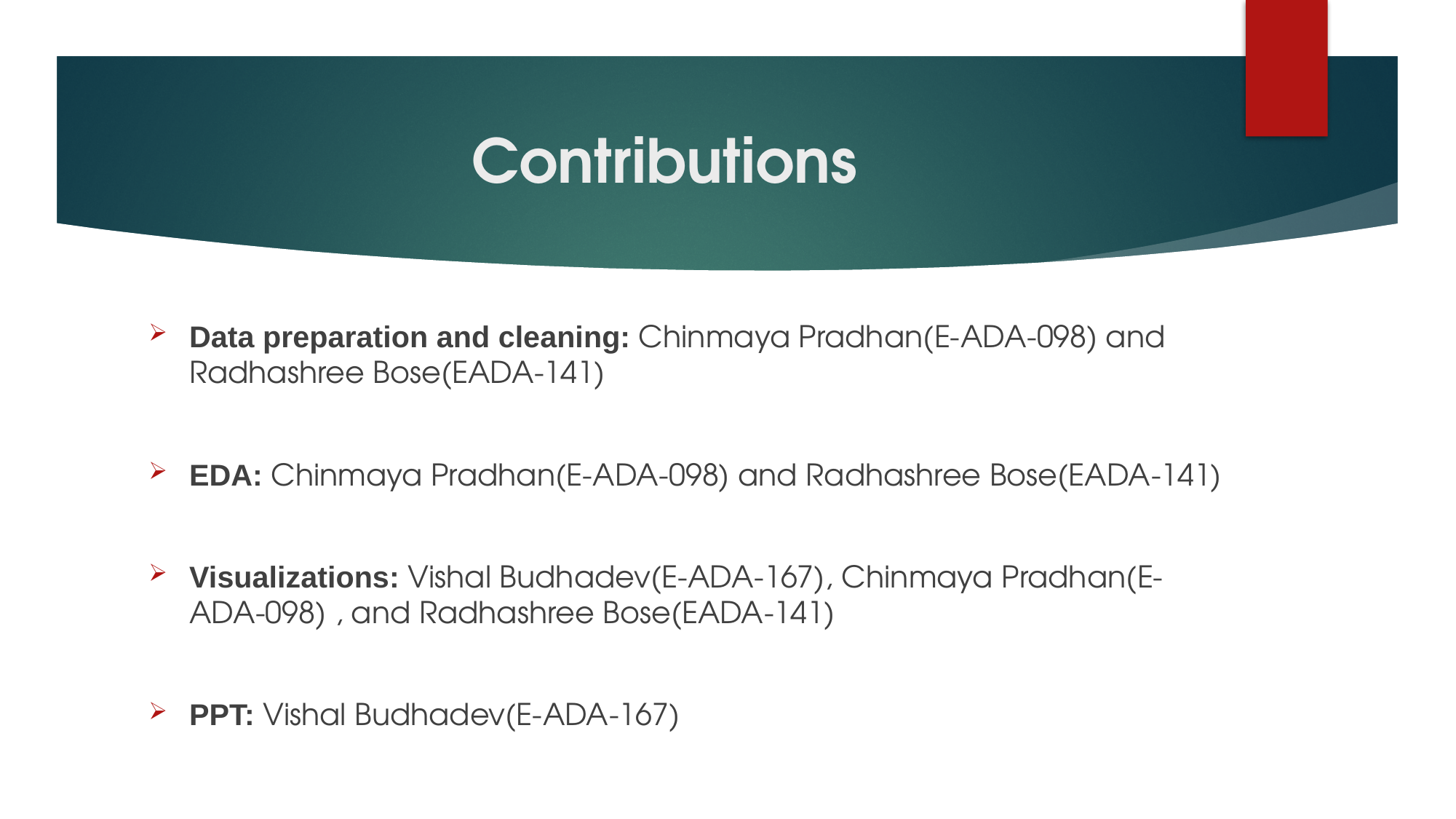

# Contributions
Data preparation and cleaning: Chinmaya Pradhan(E-ADA-098) and Radhashree Bose(EADA-141)

EDA: Chinmaya Pradhan(E-ADA-098) and Radhashree Bose(EADA-141)

Visualizations: Vishal Budhadev(E-ADA-167), Chinmaya Pradhan(E-ADA-098) , and Radhashree Bose(EADA-141)

PPT: Vishal Budhadev(E-ADA-167)